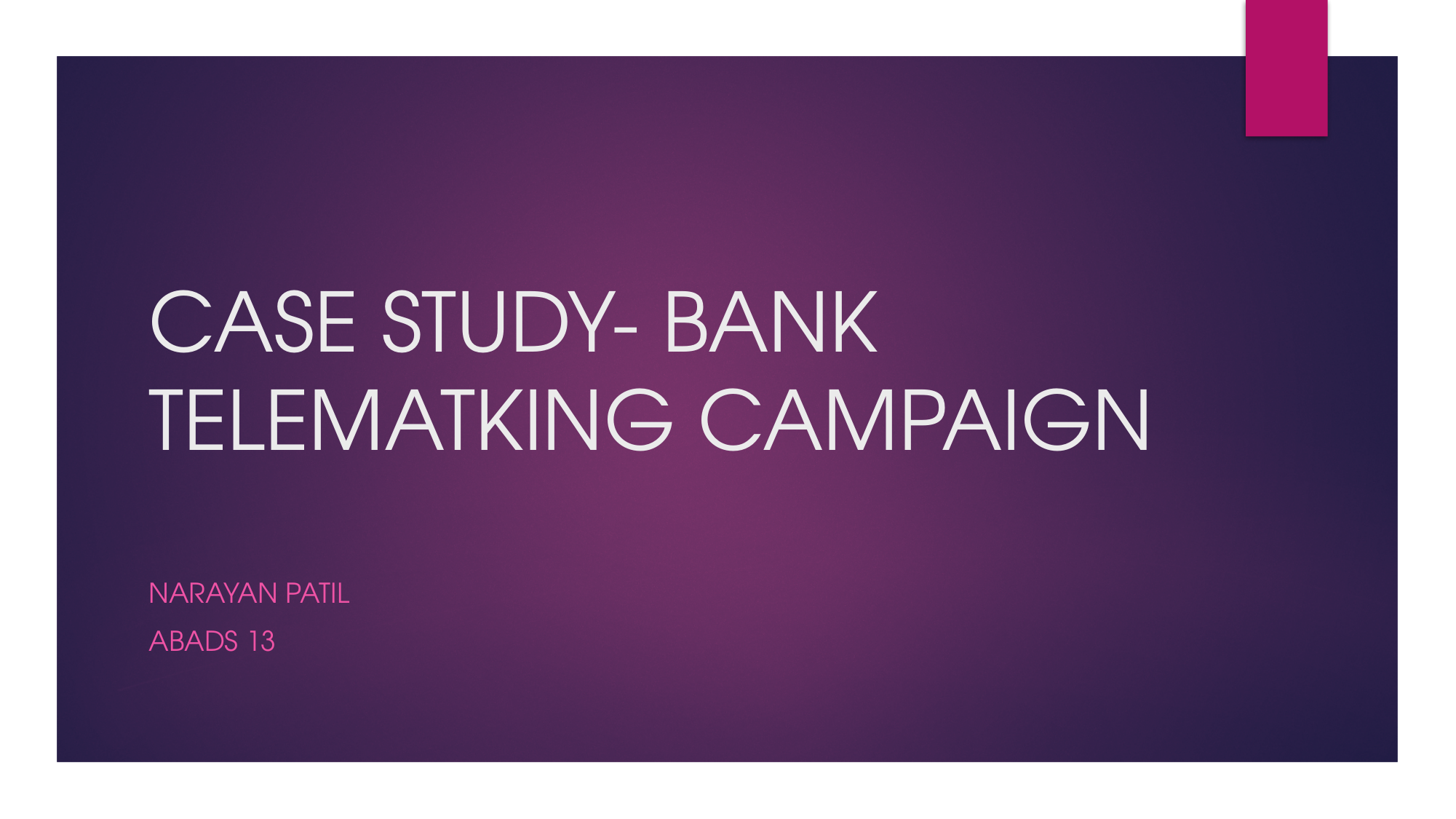

# CASE STUDY- BANK TELEMATKING CAMPAIGN
NARAYAN PATIL
ABADS 13